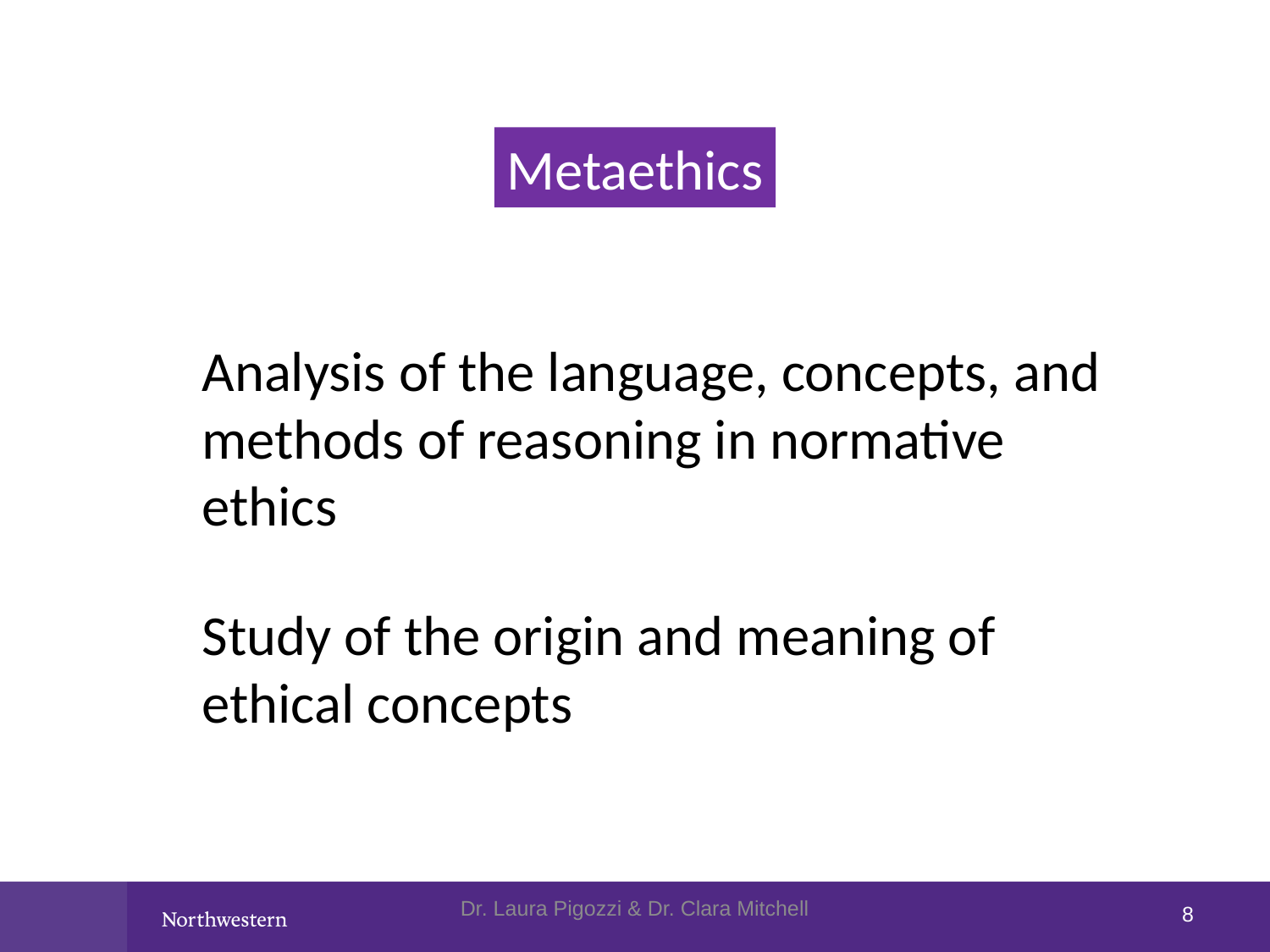

Metaethics
Analysis of the language, concepts, and methods of reasoning in normative ethics
Study of the origin and meaning of ethical concepts
Dr. Laura Pigozzi & Dr. Clara Mitchell
8